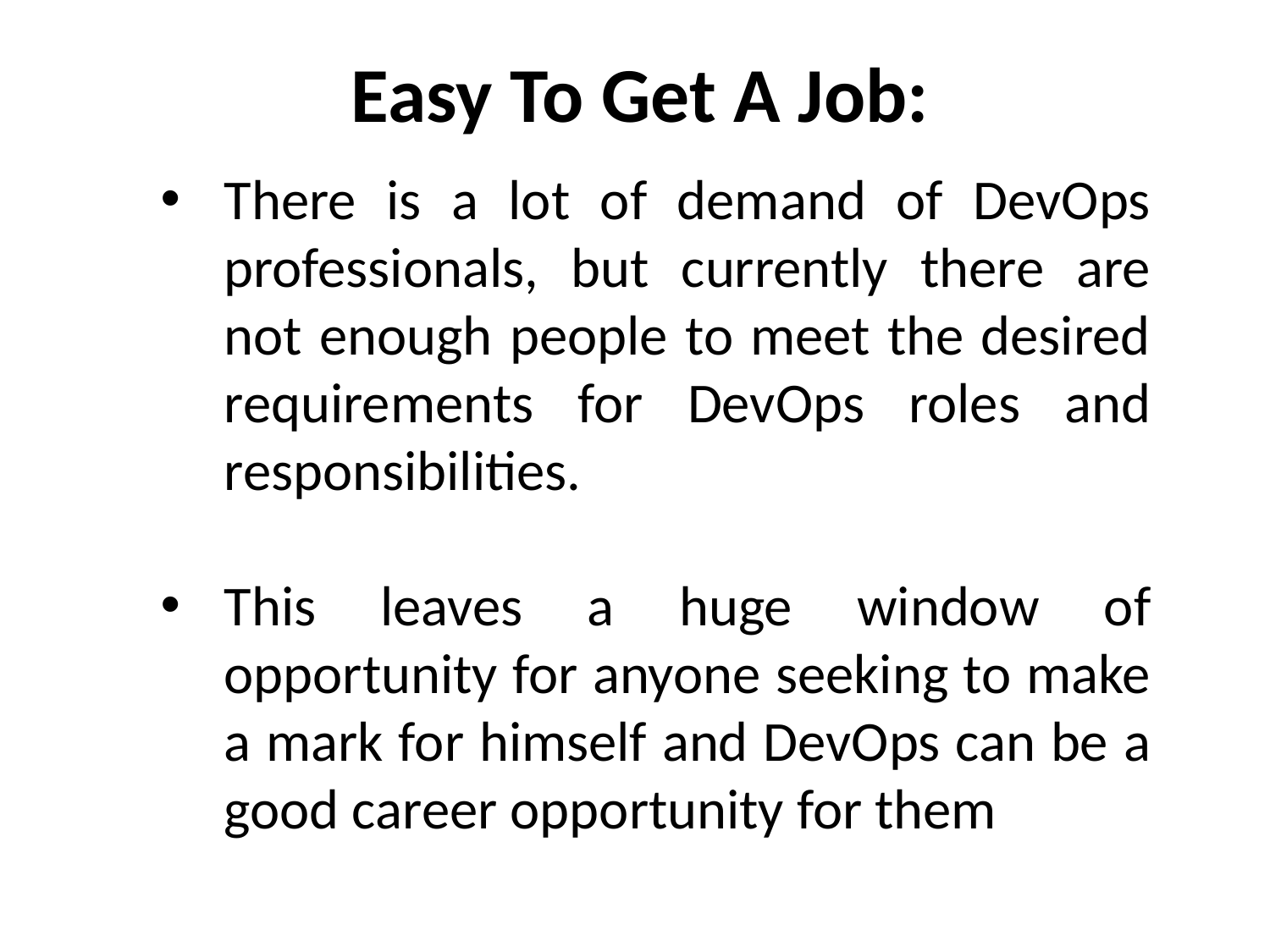

# Easy To Get A Job:
There is a lot of demand of DevOps professionals, but currently there are not enough people to meet the desired requirements for DevOps roles and responsibilities.

This leaves a huge window of opportunity for anyone seeking to make a mark for himself and DevOps can be a good career opportunity for them